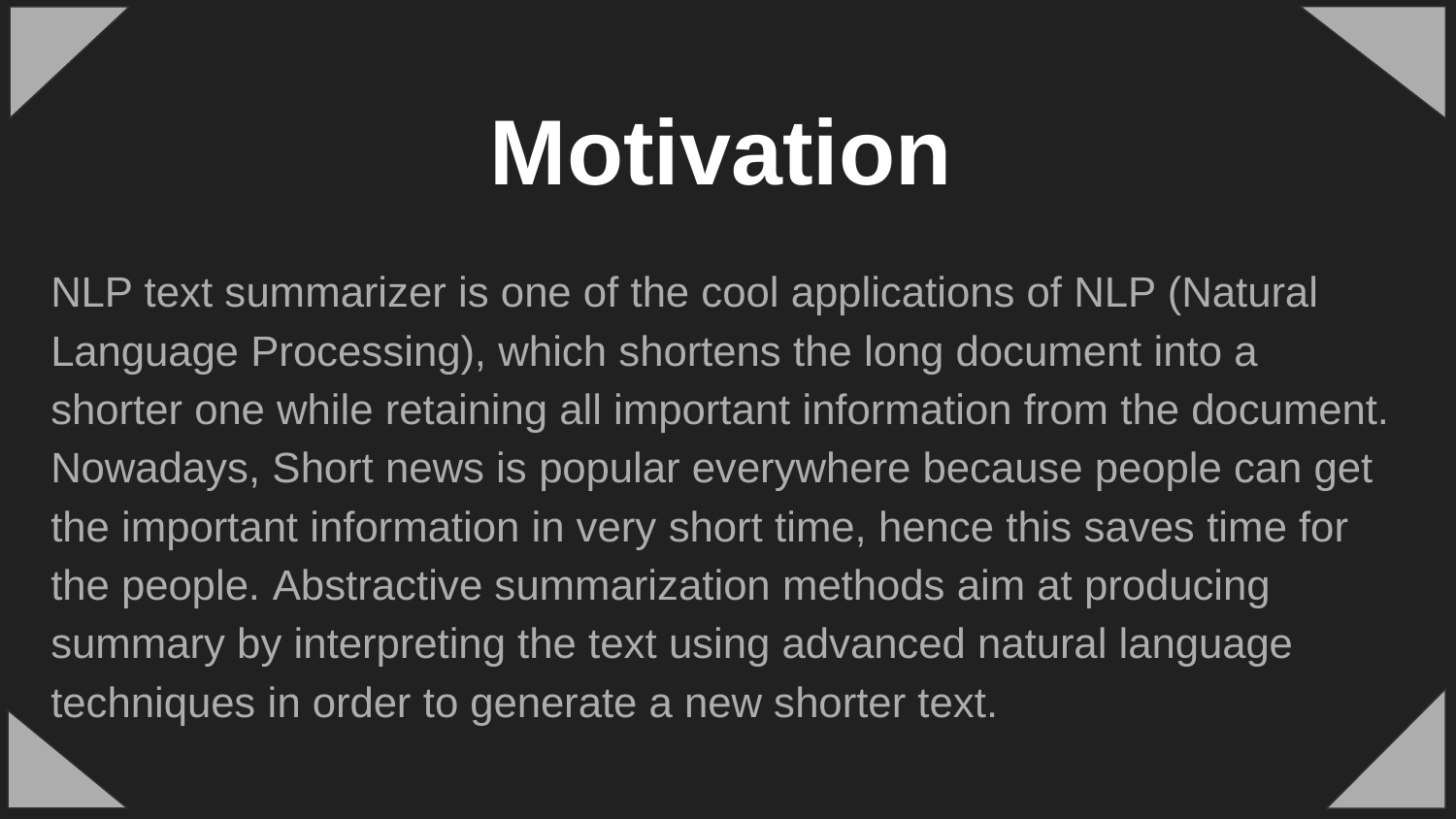

# Motivation
NLP text summarizer is one of the cool applications of NLP (Natural Language Processing), which shortens the long document into a shorter one while retaining all important information from the document. Nowadays, Short news is popular everywhere because people can get the important information in very short time, hence this saves time for the people. Abstractive summarization methods aim at producing summary by interpreting the text using advanced natural language techniques in order to generate a new shorter text.